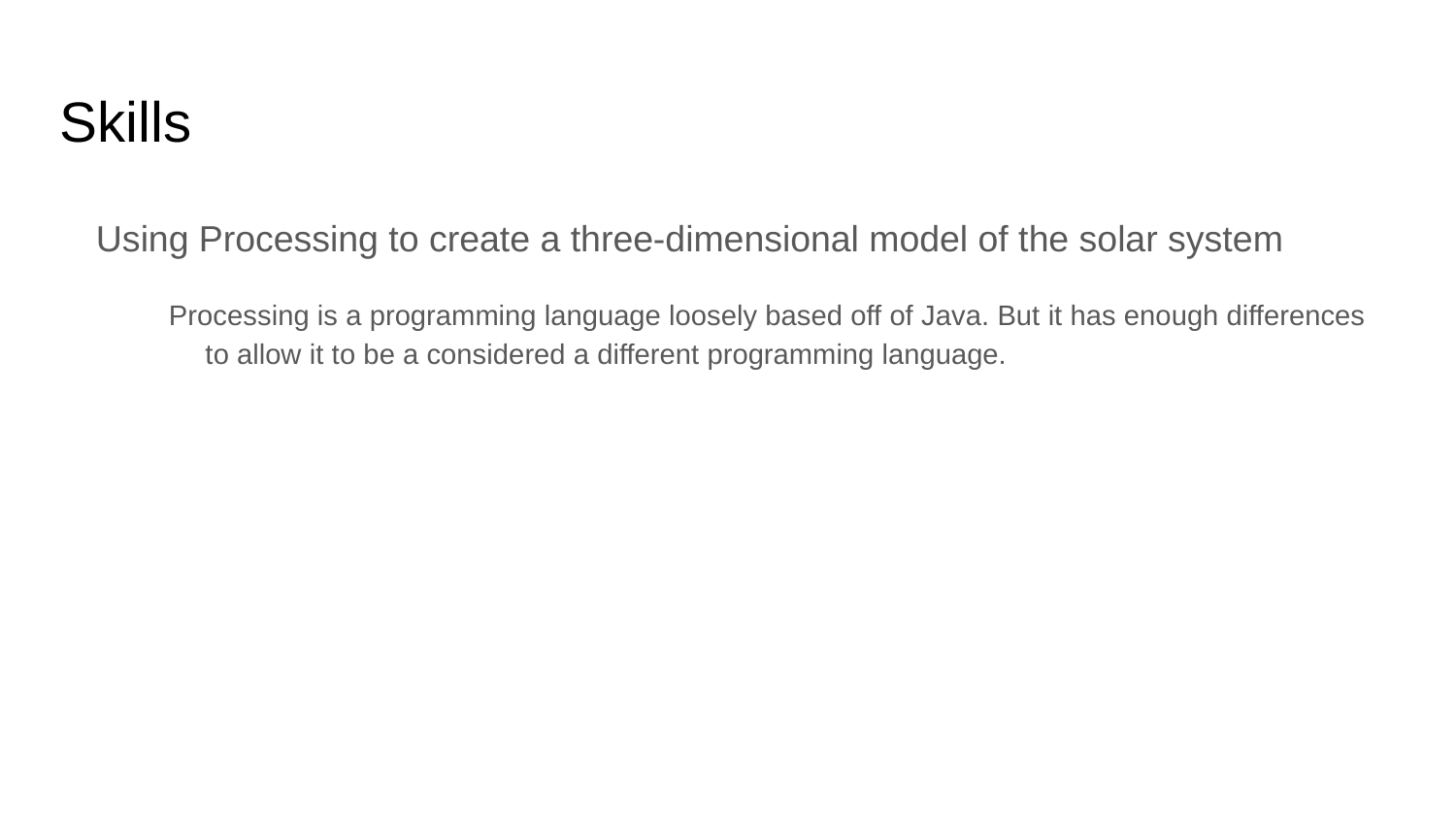

# Skills
Using Processing to create a three-dimensional model of the solar system
Processing is a programming language loosely based off of Java. But it has enough differences to allow it to be a considered a different programming language.